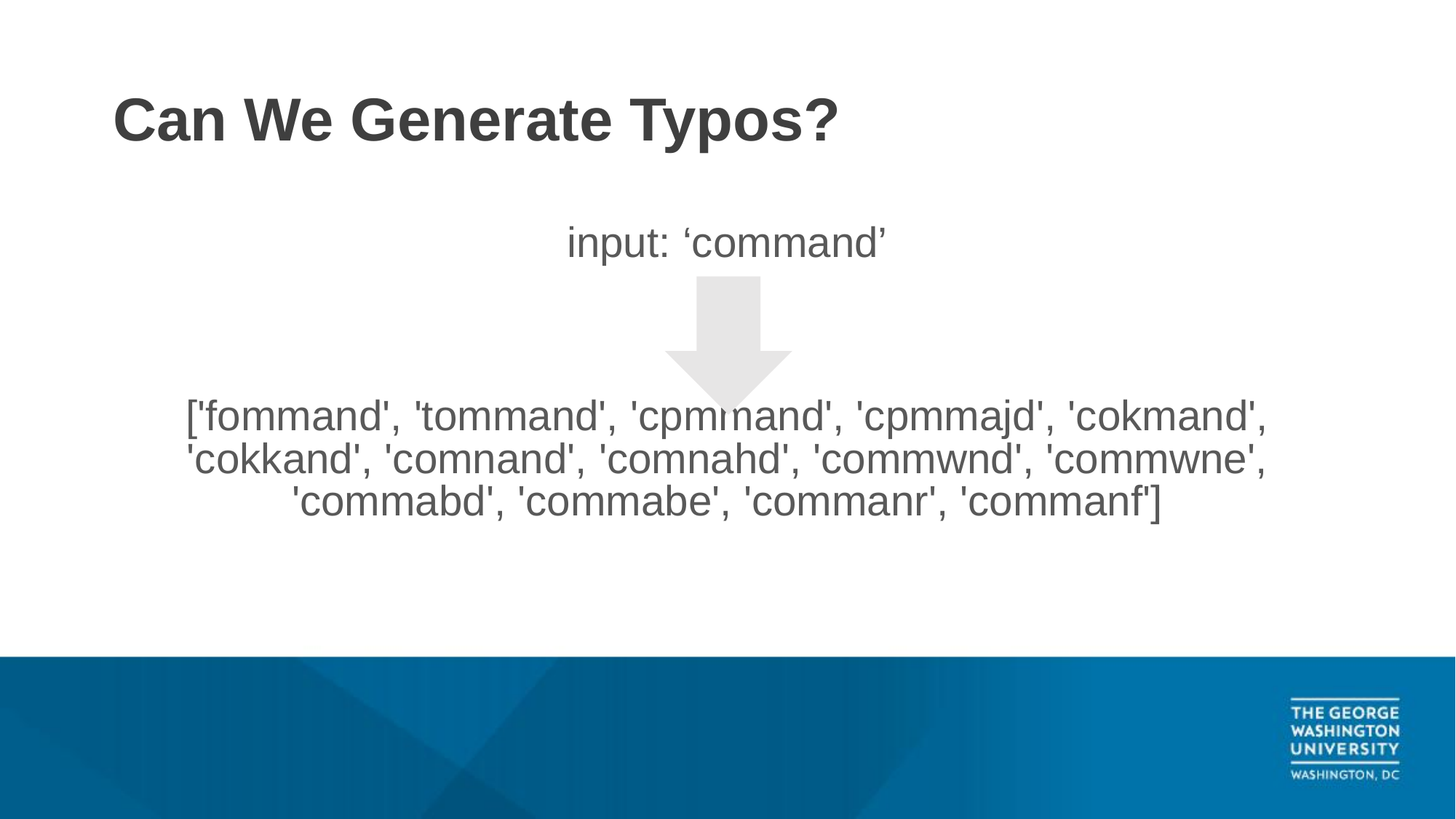

# Can We Generate Typos?
input: ‘command’

['fommand', 'tommand', 'cpmmand', 'cpmmajd', 'cokmand', 'cokkand', 'comnand', 'comnahd', 'commwnd', 'commwne', 'commabd', 'commabe', 'commanr', 'commanf']